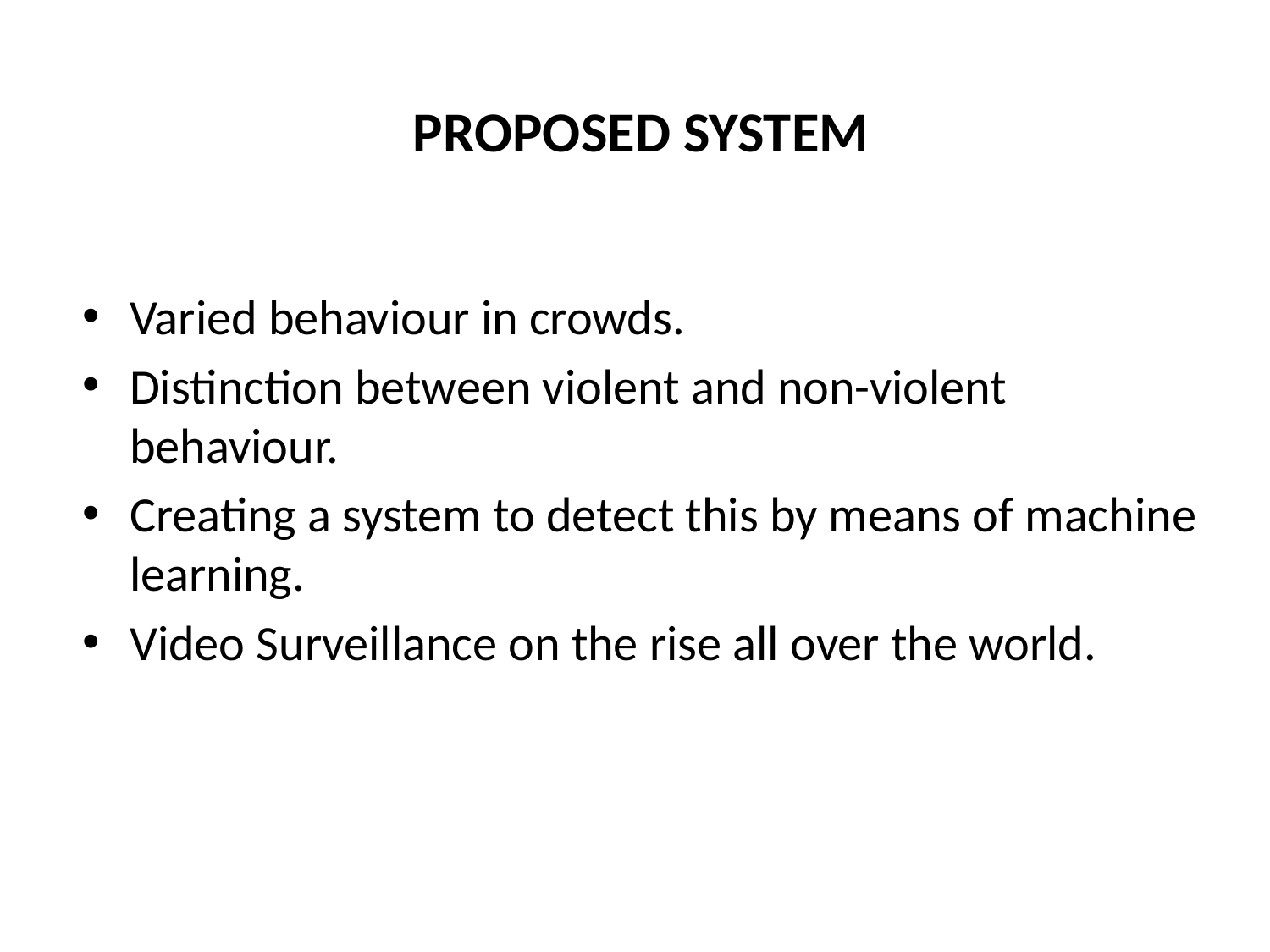

# PROPOSED SYSTEM

Varied behaviour in crowds.
Distinction between violent and non-violent behaviour.
Creating a system to detect this by means of machine learning.
Video Surveillance on the rise all over the world.